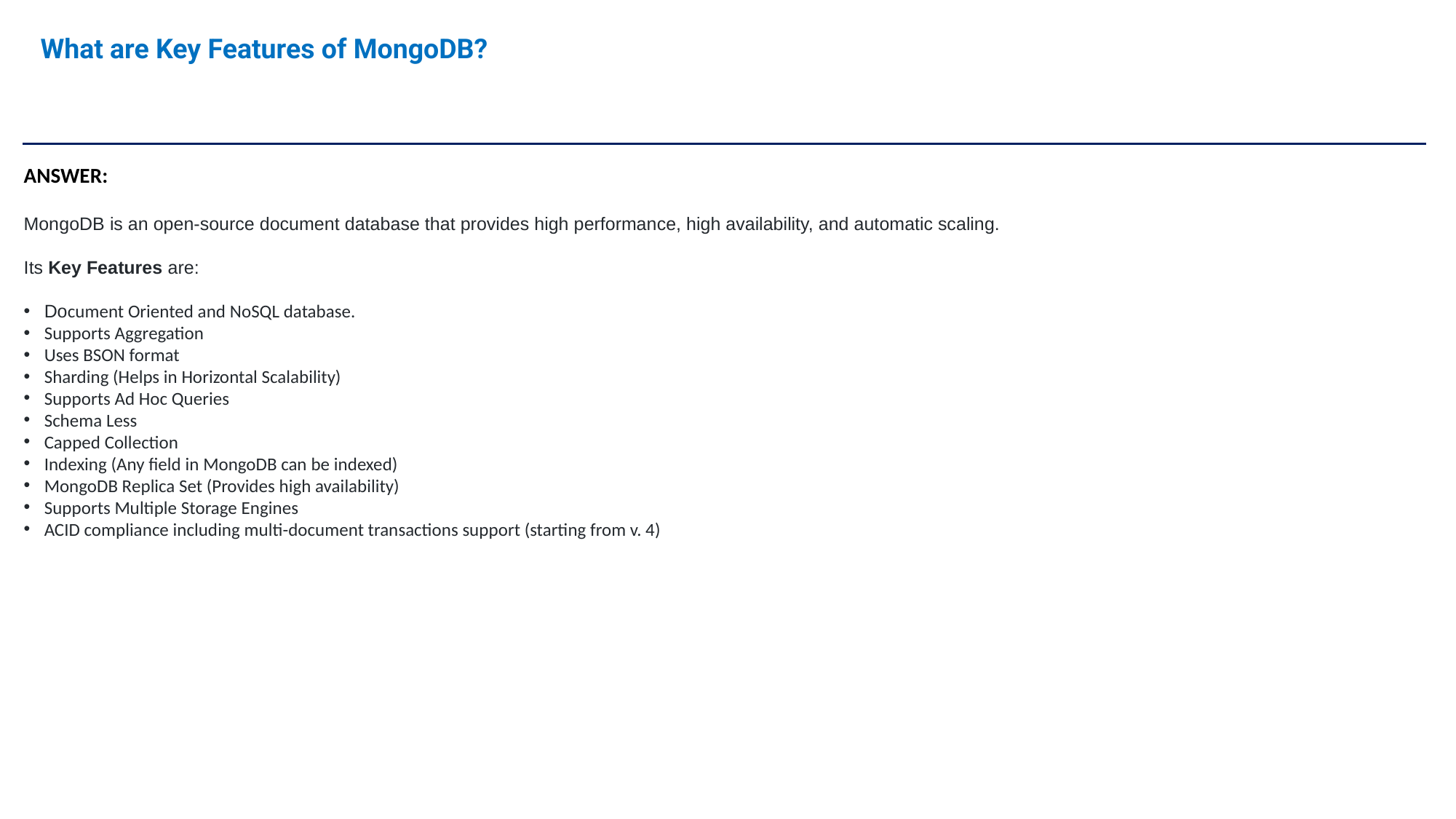

What are Key Features of MongoDB?
ANSWER:

MongoDB is an open-source document database that provides high performance, high availability, and automatic scaling.

Its Key Features are:

Document Oriented and NoSQL database.
Supports Aggregation
Uses BSON format
Sharding (Helps in Horizontal Scalability)
Supports Ad Hoc Queries
Schema Less
Capped Collection
Indexing (Any field in MongoDB can be indexed)
MongoDB Replica Set (Provides high availability)
Supports Multiple Storage Engines
ACID compliance including multi-document transactions support (starting from v. 4)